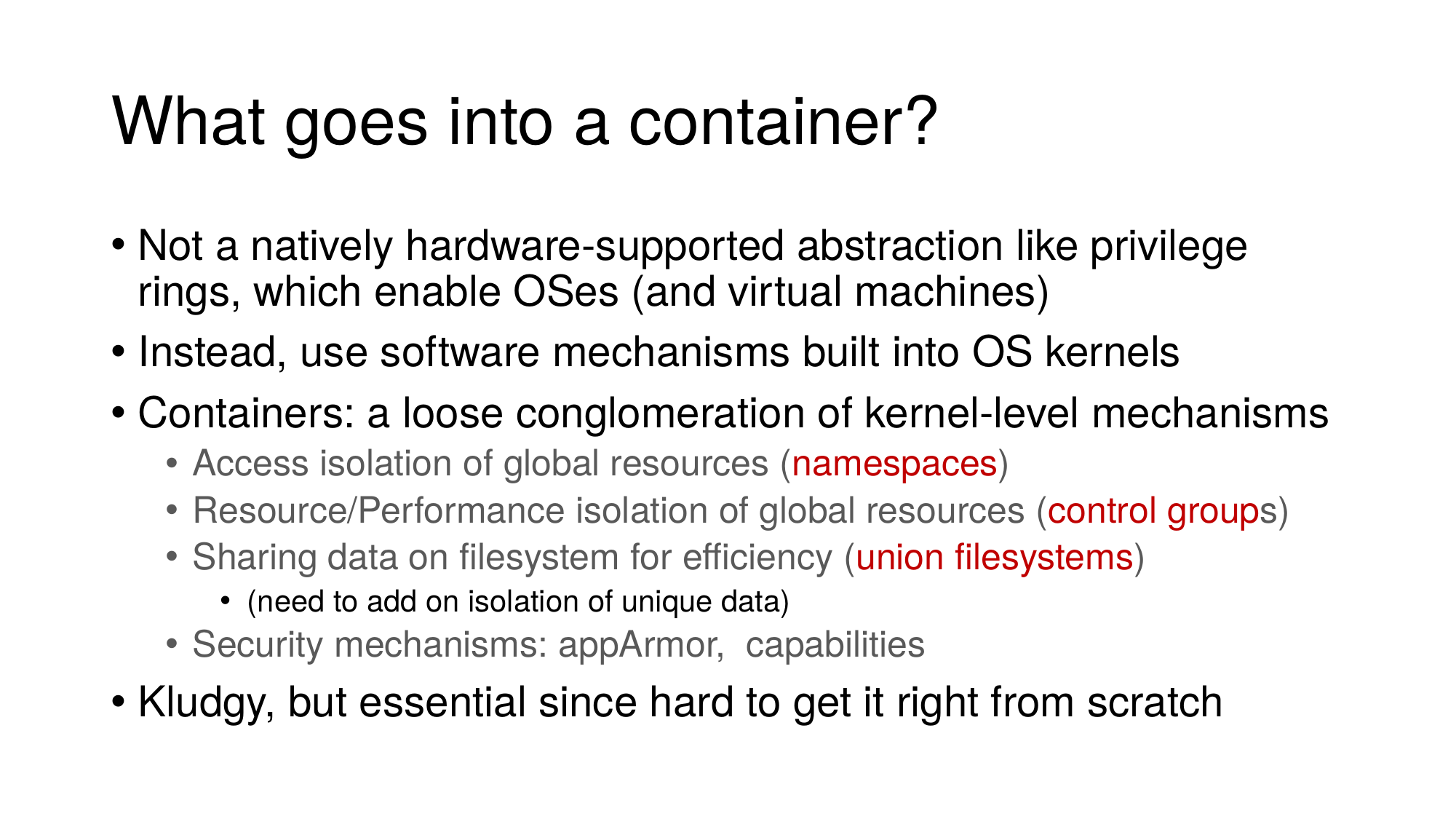

# What goes into a container?
Not a natively hardware-supported abstraction like privilege rings, which enable OSes (and virtual machines)
Instead, use software mechanisms built into OS kernels
Containers: a loose conglomeration of kernel-level mechanisms
Access isolation of global resources (namespaces)
Resource/Performance isolation of global resources (control groups)
Sharing data on filesystem for efficiency (union filesystems)
(need to add on isolation of unique data)
Security mechanisms: appArmor,  capabilities
Kludgy, but essential since hard to get it right from scratch